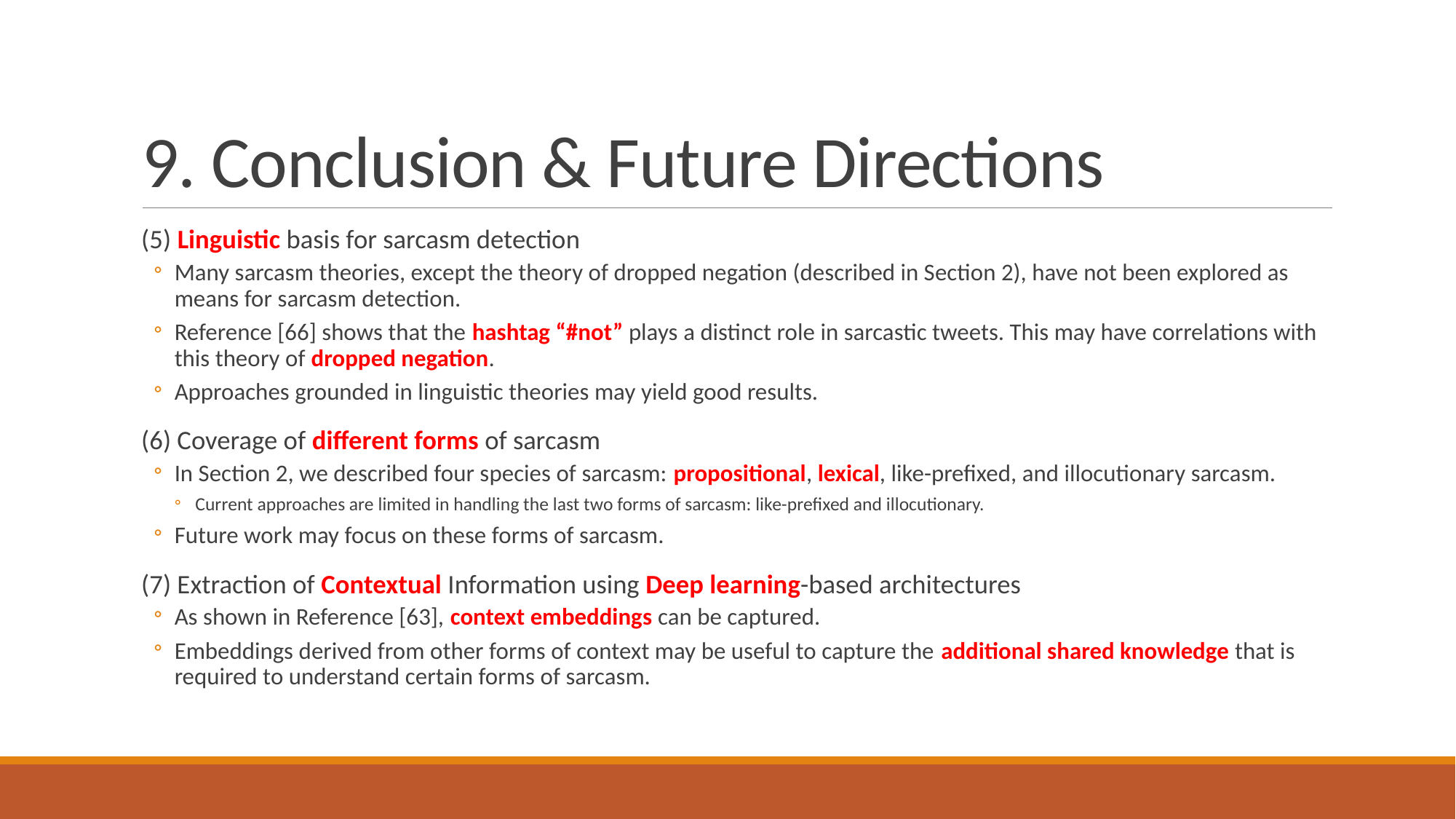

# 9. Conclusion & Future Directions
(5) Linguistic basis for sarcasm detection
Many sarcasm theories, except the theory of dropped negation (described in Section 2), have not been explored as means for sarcasm detection.
Reference [66] shows that the hashtag “#not” plays a distinct role in sarcastic tweets. This may have correlations with this theory of dropped negation.
Approaches grounded in linguistic theories may yield good results.
(6) Coverage of different forms of sarcasm
In Section 2, we described four species of sarcasm: propositional, lexical, like-prefixed, and illocutionary sarcasm.
Current approaches are limited in handling the last two forms of sarcasm: like-prefixed and illocutionary.
Future work may focus on these forms of sarcasm.
(7) Extraction of Contextual Information using Deep learning-based architectures
As shown in Reference [63], context embeddings can be captured.
Embeddings derived from other forms of context may be useful to capture the additional shared knowledge that is required to understand certain forms of sarcasm.